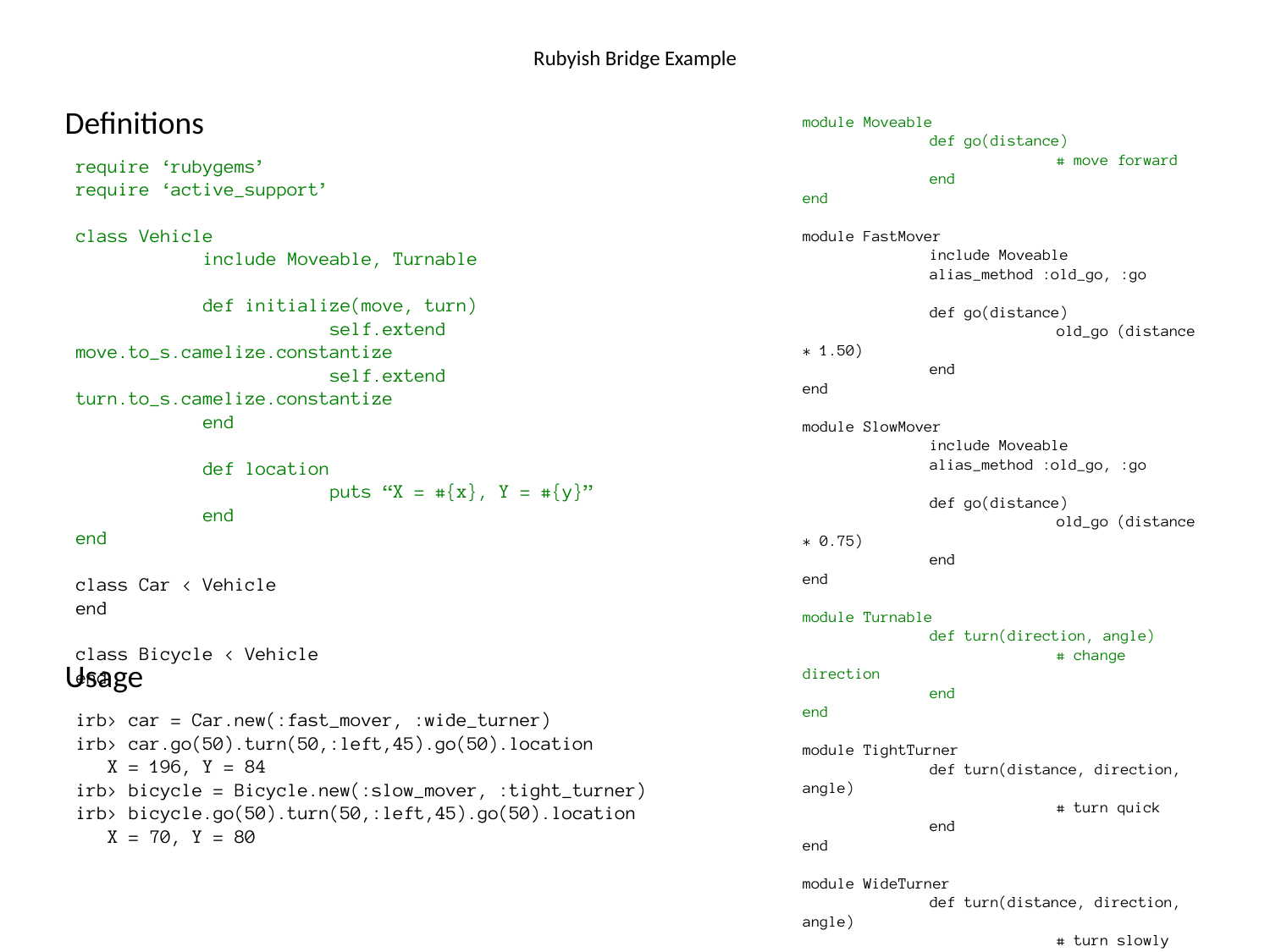

# Rubyish Bridge Example
Definitions
module Moveable
	def go(distance)
		# move forward
	end
end

module FastMover
	include Moveable
	alias_method :old_go, :go

	def go(distance)
		old_go (distance * 1.50)
	end
end

module SlowMover
	include Moveable
	alias_method :old_go, :go

	def go(distance)
		old_go (distance * 0.75)
	end
end

module Turnable
	def turn(direction, angle)
		# change direction
	end
end

module TightTurner
	def turn(distance, direction, angle)
		# turn quick
	end
end

module WideTurner
	def turn(distance, direction, angle)
		# turn slowly
	end
end

require ‘rubygems’
require ‘active_support’

class Vehicle
	include Moveable, Turnable

	def initialize(move, turn)
		self.extend move.to_s.camelize.constantize
 		self.extend turn.to_s.camelize.constantize
	end

	def location
		puts “X = #{x}, Y = #{y}”
	end
end

class Car < Vehicle
end

class Bicycle < Vehicle
end
Usage
irb> car = Car.new(:fast_mover, :wide_turner)
irb> car.go(50).turn(50,:left,45).go(50).location
   X = 196, Y = 84
irb> bicycle = Bicycle.new(:slow_mover, :tight_turner)
irb> bicycle.go(50).turn(50,:left,45).go(50).location
   X = 70, Y = 80